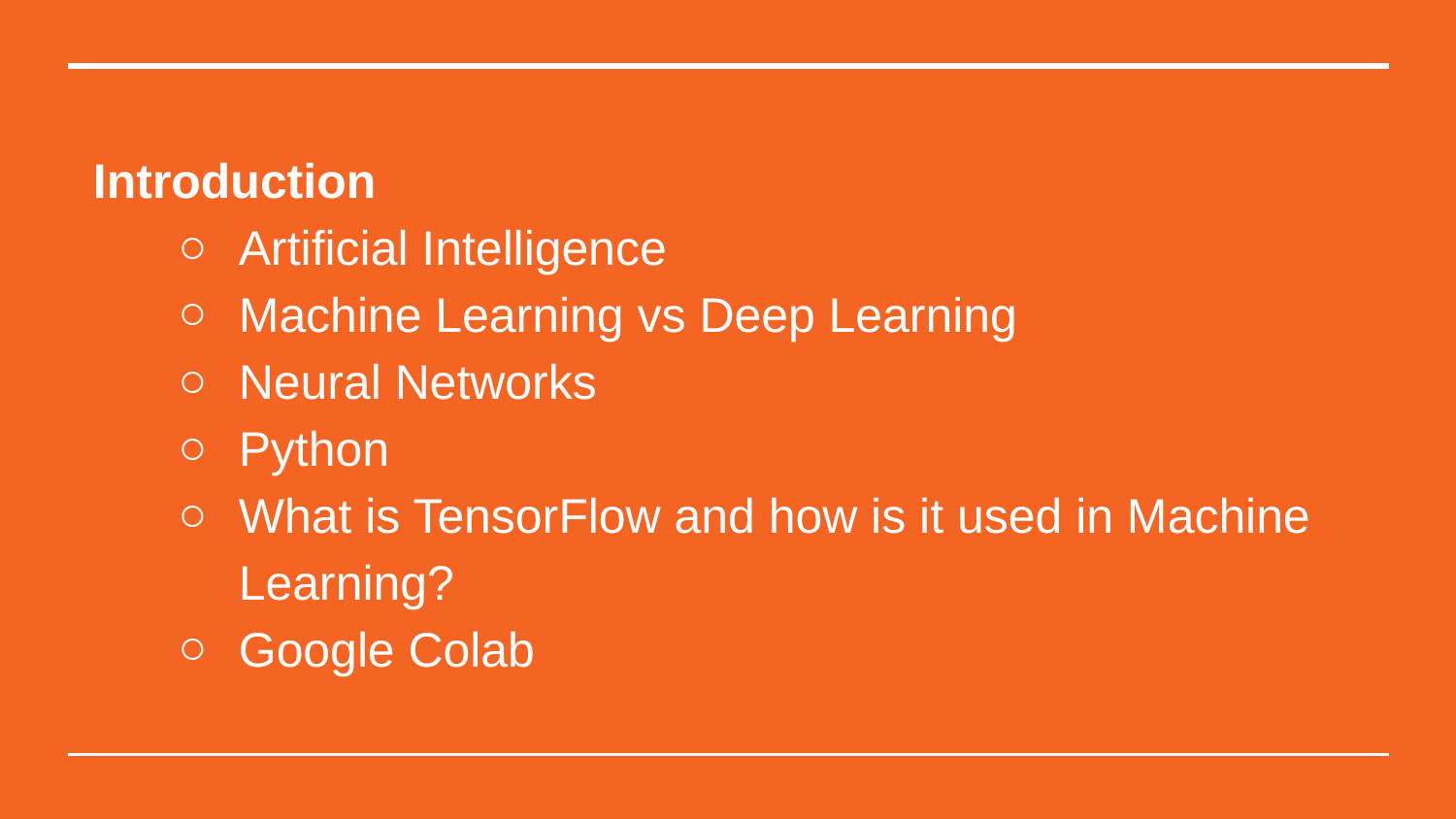

# Introduction
Artificial Intelligence
Machine Learning vs Deep Learning
Neural Networks
Python
What is TensorFlow and how is it used in Machine Learning?
Google Colab